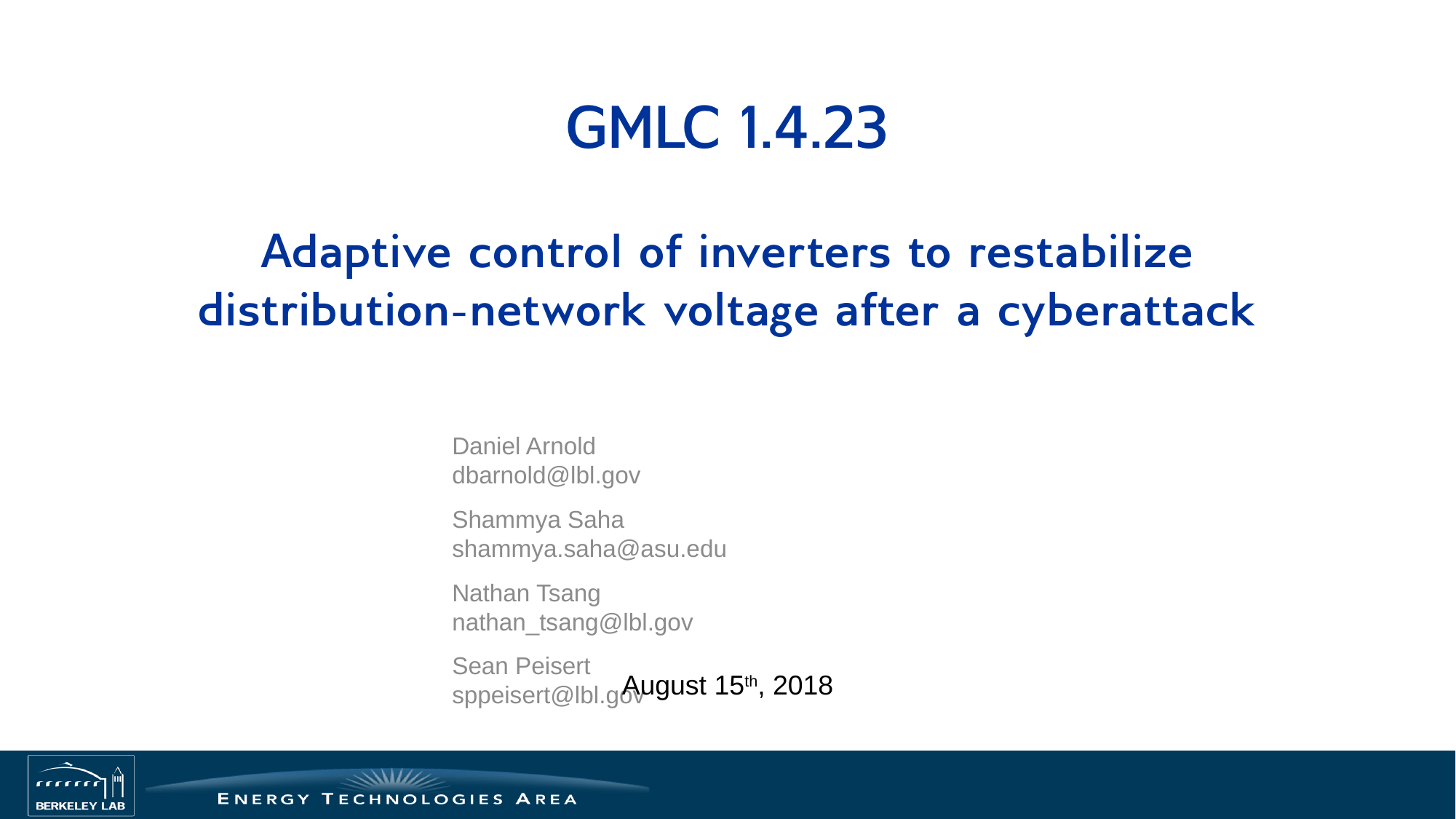

# GMLC 1.4.23 Adaptive control of inverters to restabilize distribution-network voltage after a cyberattack
Daniel Arnold			dbarnold@lbl.gov
Shammya Saha		shammya.saha@asu.edu
Nathan Tsang       		nathan_tsang@lbl.gov
Sean Peisert			sppeisert@lbl.gov
August 15th, 2018